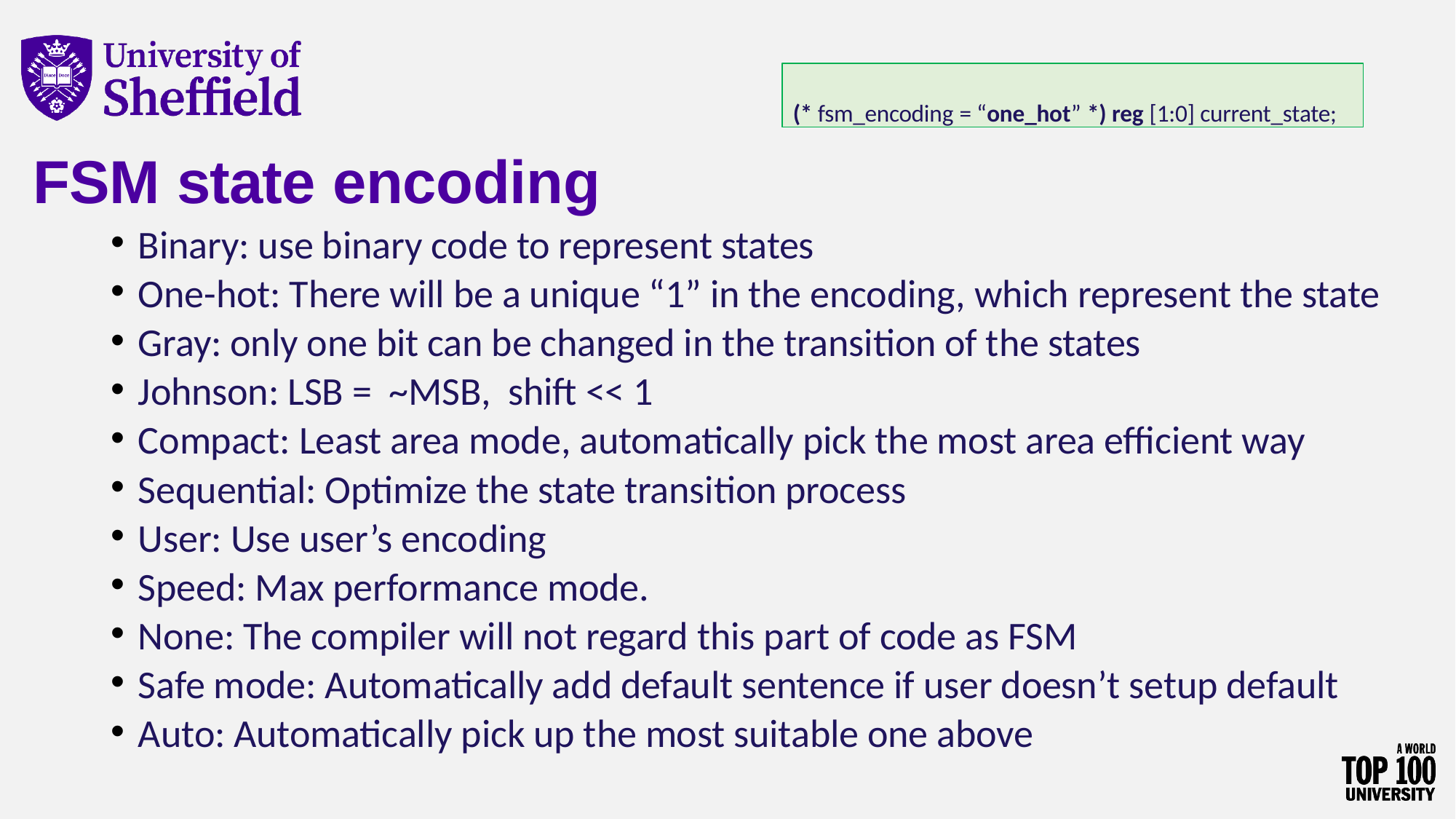

(* fsm_encoding = “one_hot” *) reg [1:0] current_state;
# FSM state encoding
Binary: use binary code to represent states
One-hot: There will be a unique “1” in the encoding, which represent the state
Gray: only one bit can be changed in the transition of the states
Johnson: LSB =  ~MSB,  shift << 1
Compact: Least area mode, automatically pick the most area efficient way
Sequential: Optimize the state transition process
User: Use user’s encoding
Speed: Max performance mode.
None: The compiler will not regard this part of code as FSM
Safe mode: Automatically add default sentence if user doesn’t setup default
Auto: Automatically pick up the most suitable one above